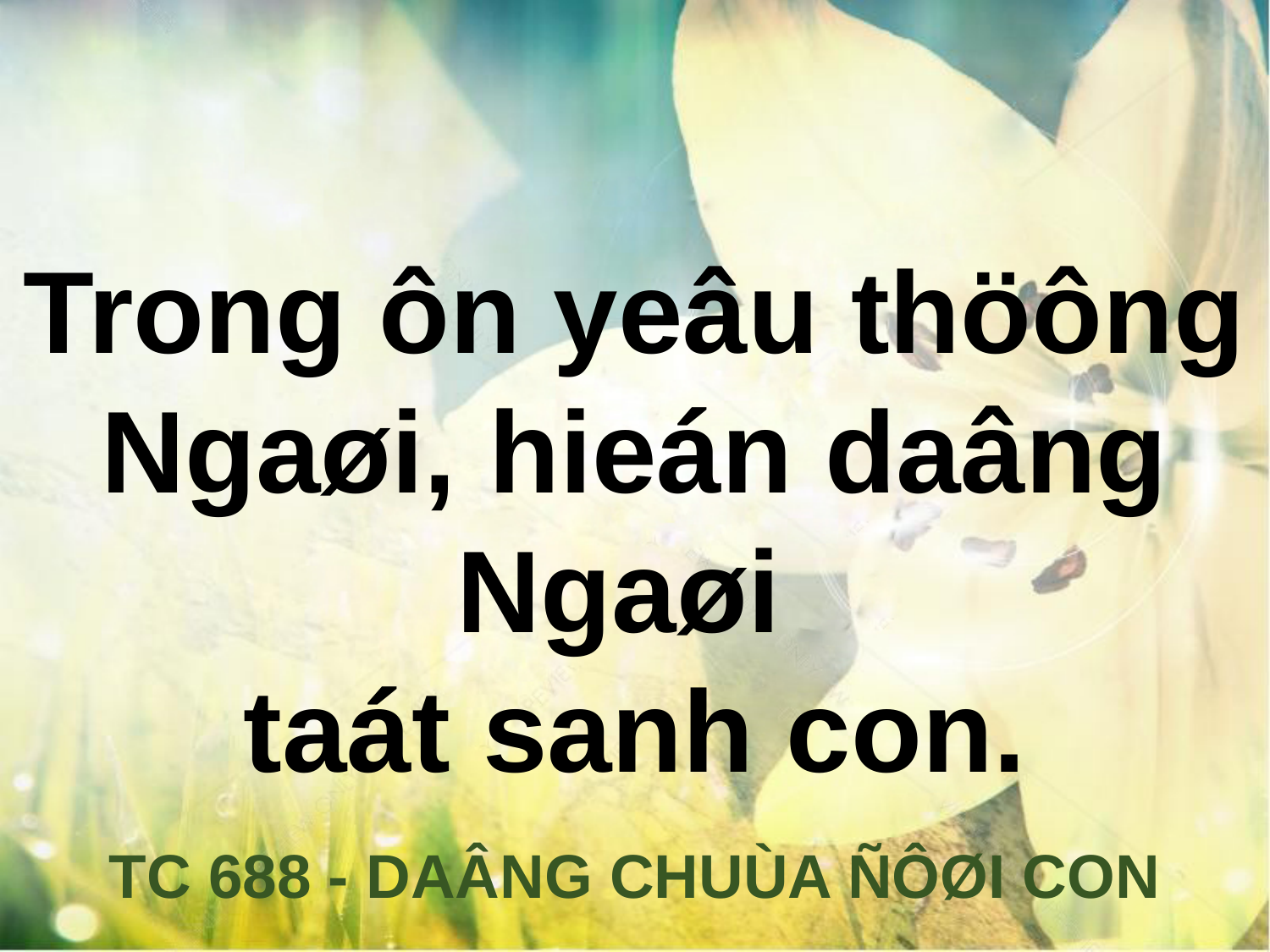

Trong ôn yeâu thöông Ngaøi, hieán daâng Ngaøi
taát sanh con.
TC 688 - DAÂNG CHUÙA ÑÔØI CON